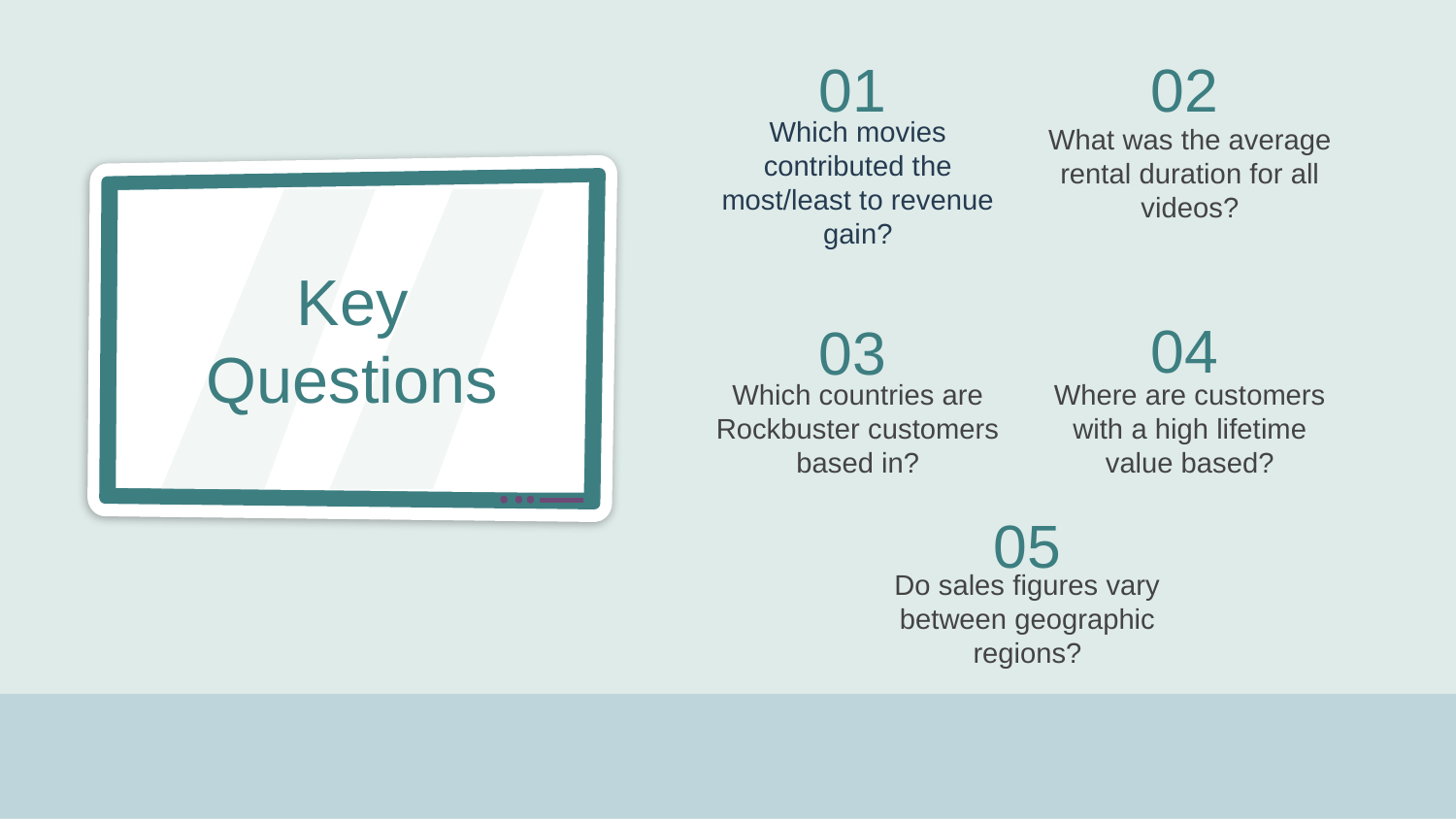

01
02
What was the average rental duration for all videos?
Which movies contributed the most/least to revenue gain?

Key Questions
04
03
Which countries are Rockbuster customers based in?
Where are customers with a high lifetime value based?
05
Do sales figures vary between geographic regions?